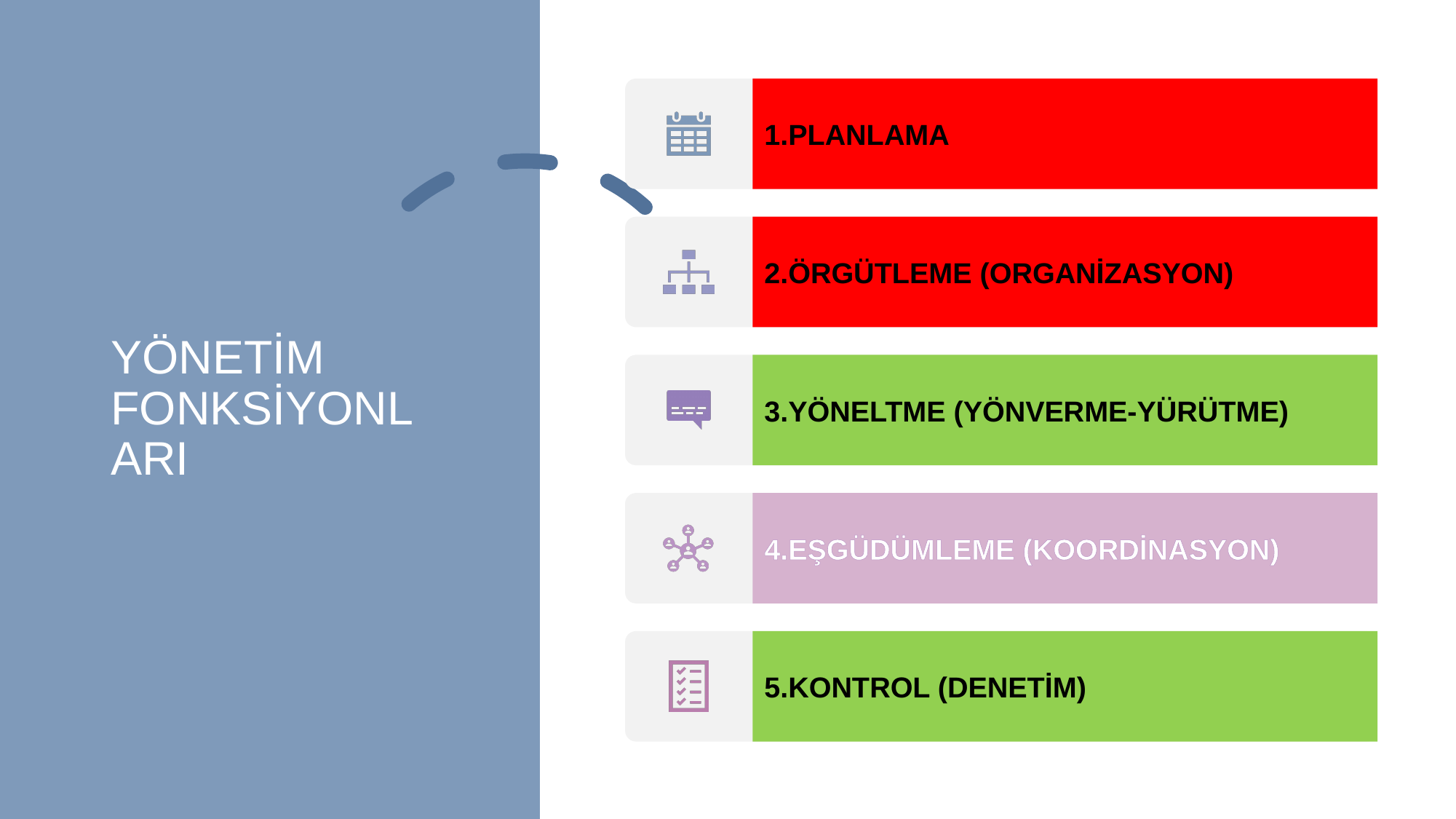

# YÖNETİM FONKSİYONLARI
1.PLANLAMA
2.ÖRGÜTLEME (ORGANİZASYON)
3.YÖNELTME (YÖNVERME-YÜRÜTME)
4.EŞGÜDÜMLEME (KOORDİNASYON)
5.KONTROL (DENETİM)